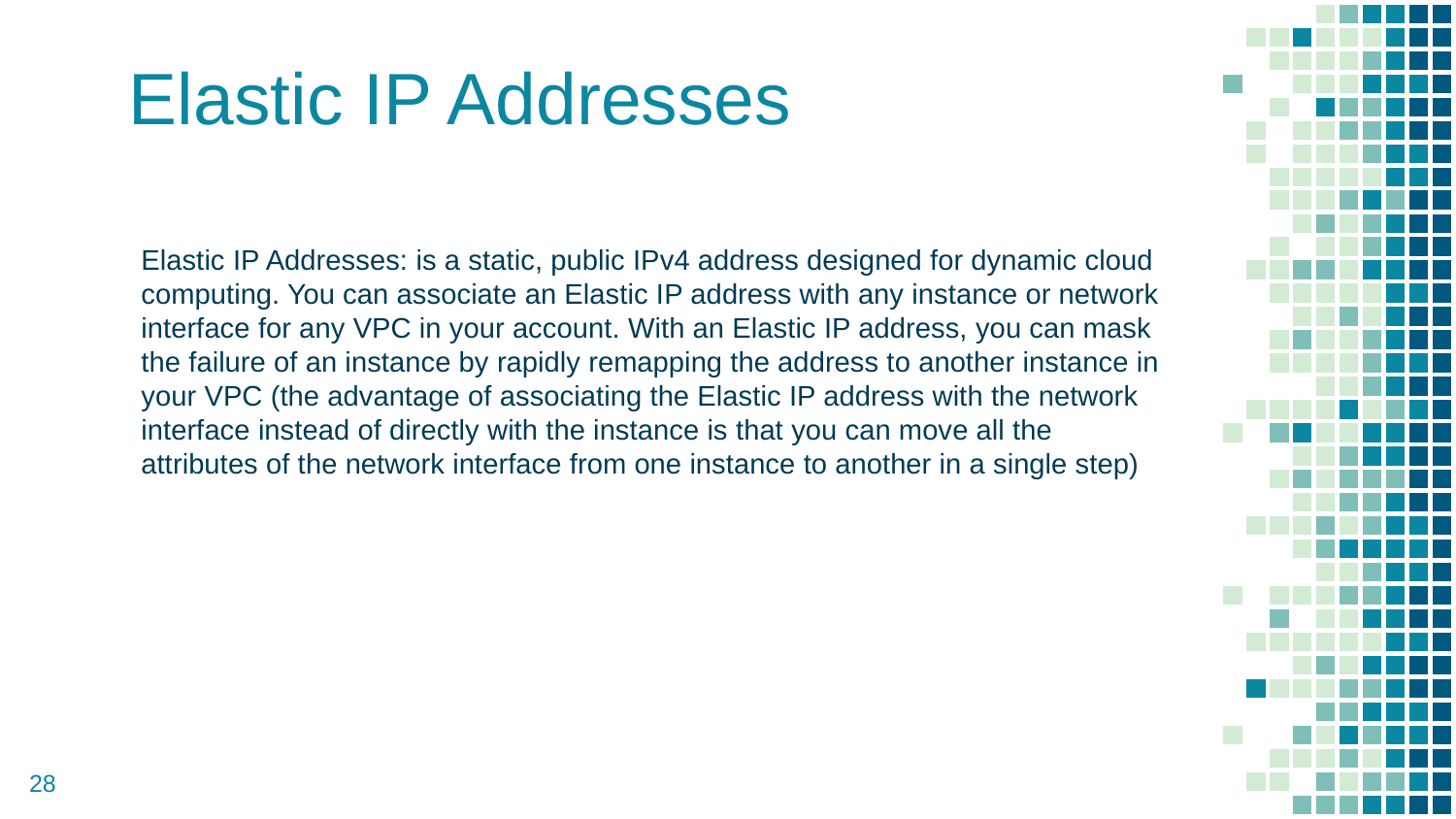

# Elastic IP Addresses
Elastic IP Addresses: is a static, public IPv4 address designed for dynamic cloud computing. You can associate an Elastic IP address with any instance or network interface for any VPC in your account. With an Elastic IP address, you can mask the failure of an instance by rapidly remapping the address to another instance in your VPC (the advantage of associating the Elastic IP address with the network interface instead of directly with the instance is that you can move all the attributes of the network interface from one instance to another in a single step)
28